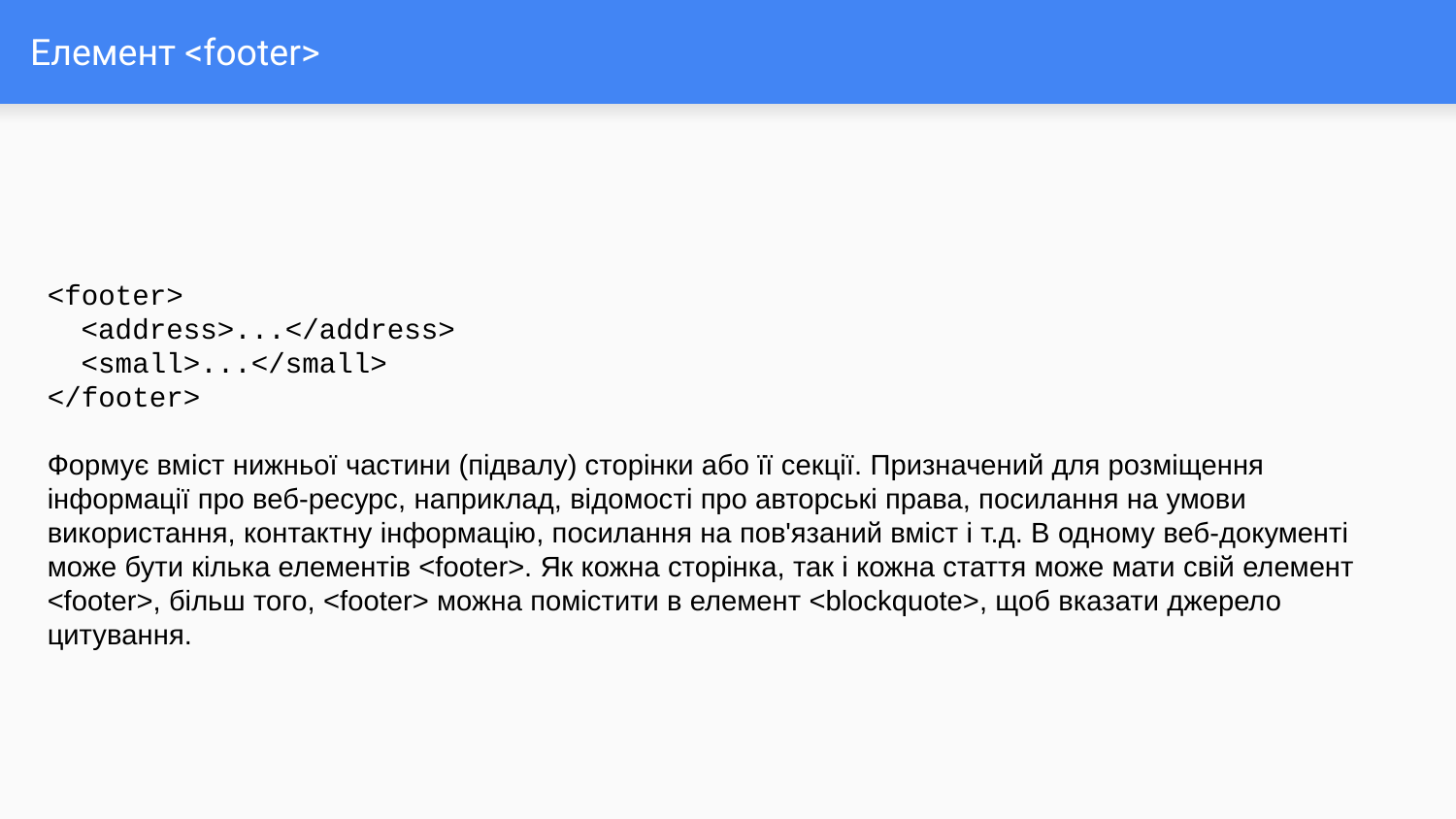

# Елемент <footer>
<footer>
  <address>...</address>
  <small>...</small>
</footer>

Формує вміст нижньої частини (підвалу) сторінки або її секції. Призначений для розміщення інформації про веб-ресурс, наприклад, відомості про авторські права, посилання на умови використання, контактну інформацію, посилання на пов'язаний вміст і т.д. В одному веб-документі може бути кілька елементів <footer>. Як кожна сторінка, так і кожна стаття може мати свій елемент <footer>, більш того, <footer> можна помістити в елемент <blockquote>, щоб вказати джерело цитування.